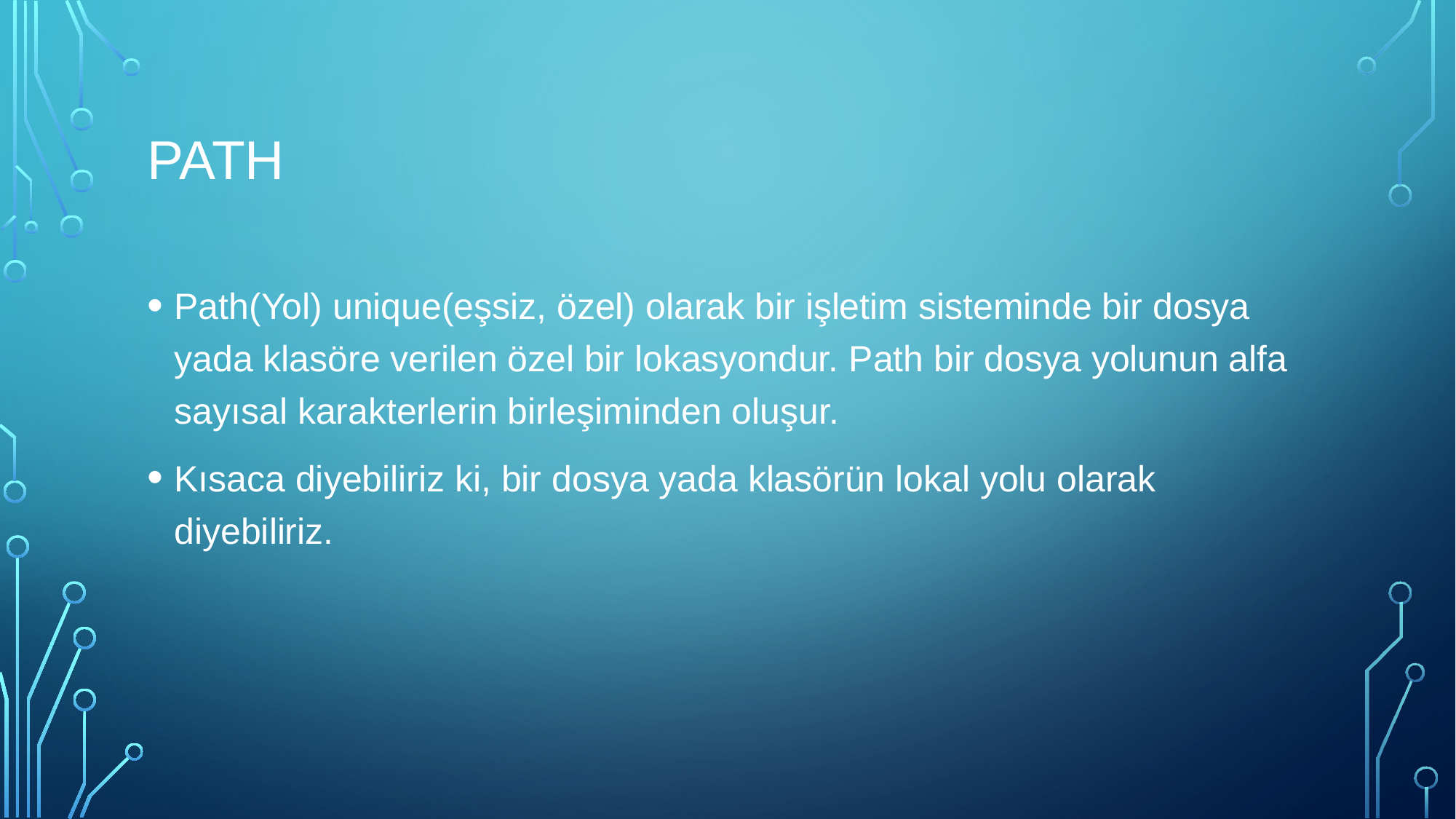

# PATH
Path(Yol) unique(eşsiz, özel) olarak bir işletim sisteminde bir dosya yada klasöre verilen özel bir lokasyondur. Path bir dosya yolunun alfa sayısal karakterlerin birleşiminden oluşur.
Kısaca diyebiliriz ki, bir dosya yada klasörün lokal yolu olarak diyebiliriz.